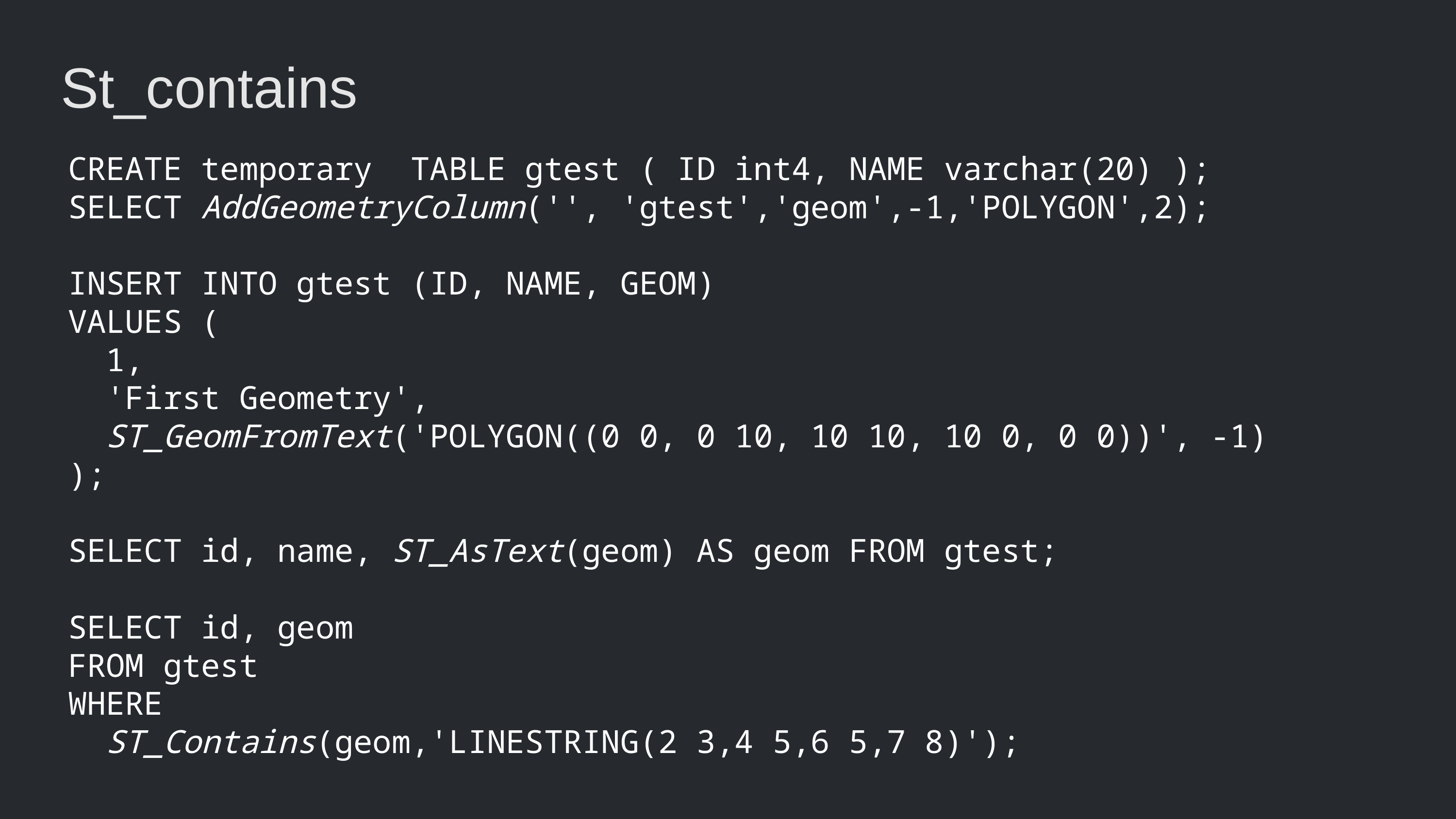

St_contains
CREATE temporary  TABLE gtest ( ID int4, NAME varchar(20) );
SELECT AddGeometryColumn('', 'gtest','geom',-1,'POLYGON',2);
INSERT INTO gtest (ID, NAME, GEOM)
VALUES (
  1,
  'First Geometry',
  ST_GeomFromText('POLYGON((0 0, 0 10, 10 10, 10 0, 0 0))', -1)
);
SELECT id, name, ST_AsText(geom) AS geom FROM gtest;
SELECT id, geom
FROM gtest
WHERE
  ST_Contains(geom,'LINESTRING(2 3,4 5,6 5,7 8)');